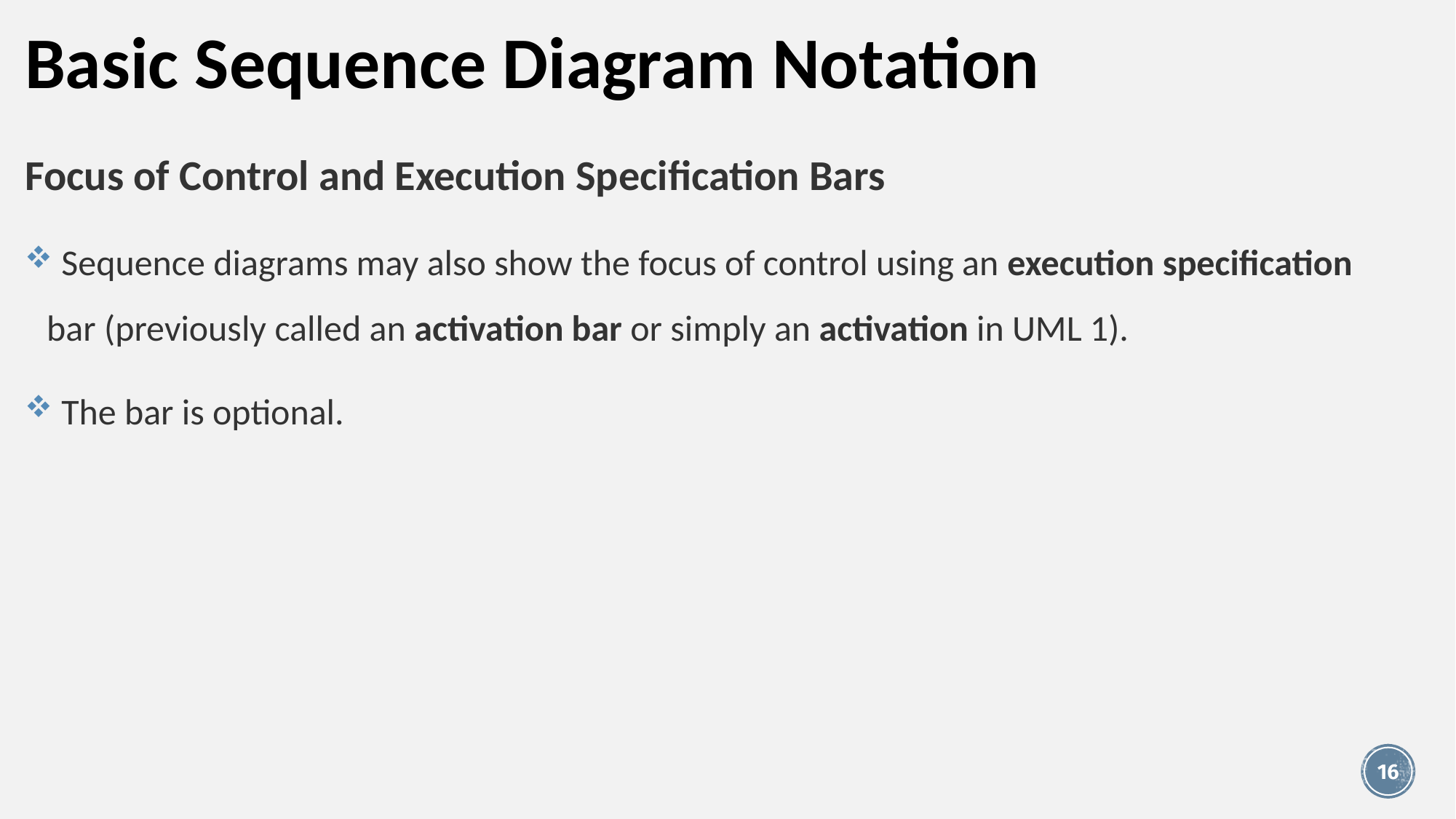

# Basic Sequence Diagram Notation
Focus of Control and Execution Specification Bars
 Sequence diagrams may also show the focus of control using an execution specification bar (previously called an activation bar or simply an activation in UML 1).
 The bar is optional.
16